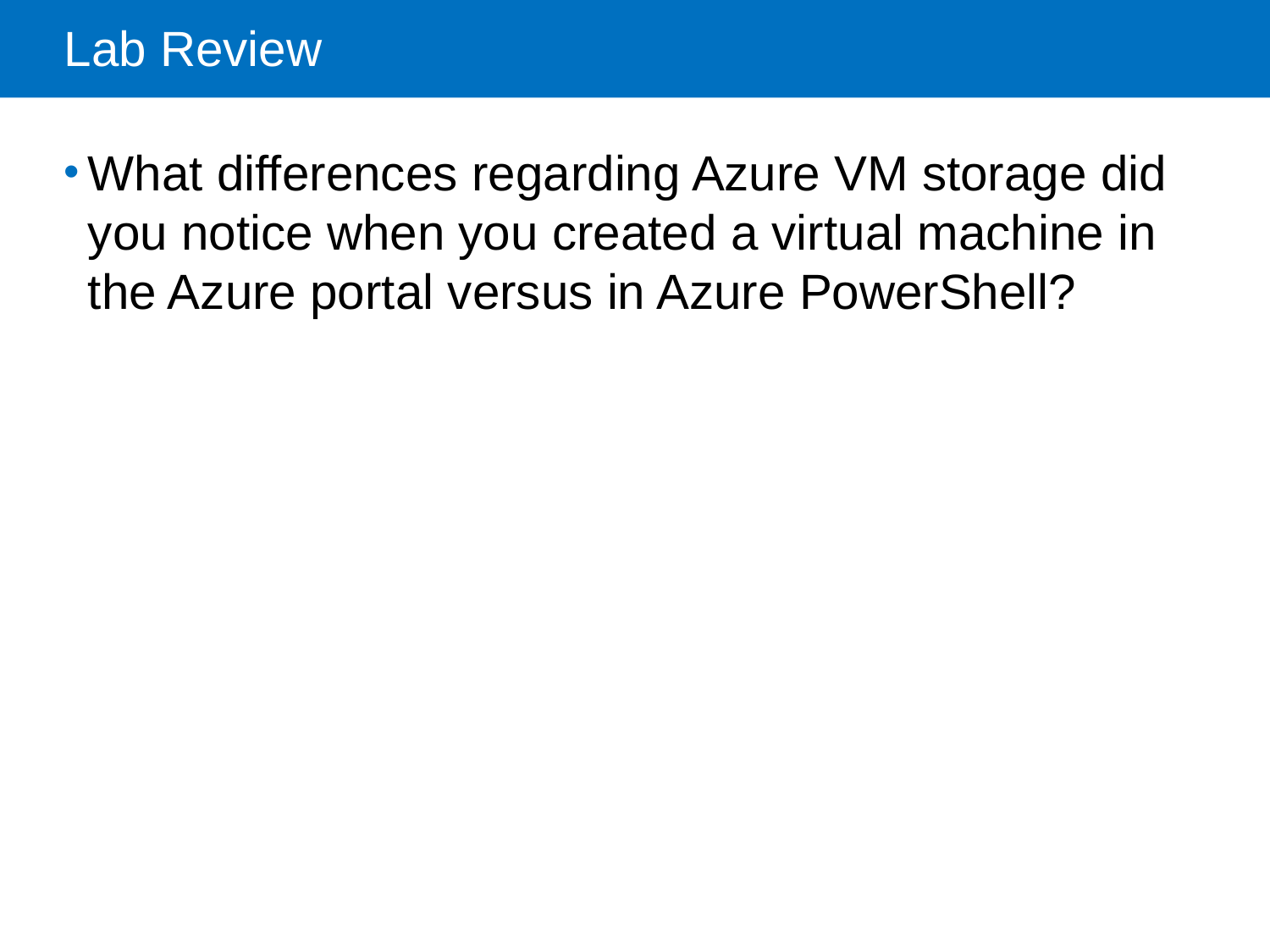

# Lab Review
What differences regarding Azure VM storage did you notice when you created a virtual machine in the Azure portal versus in Azure PowerShell?